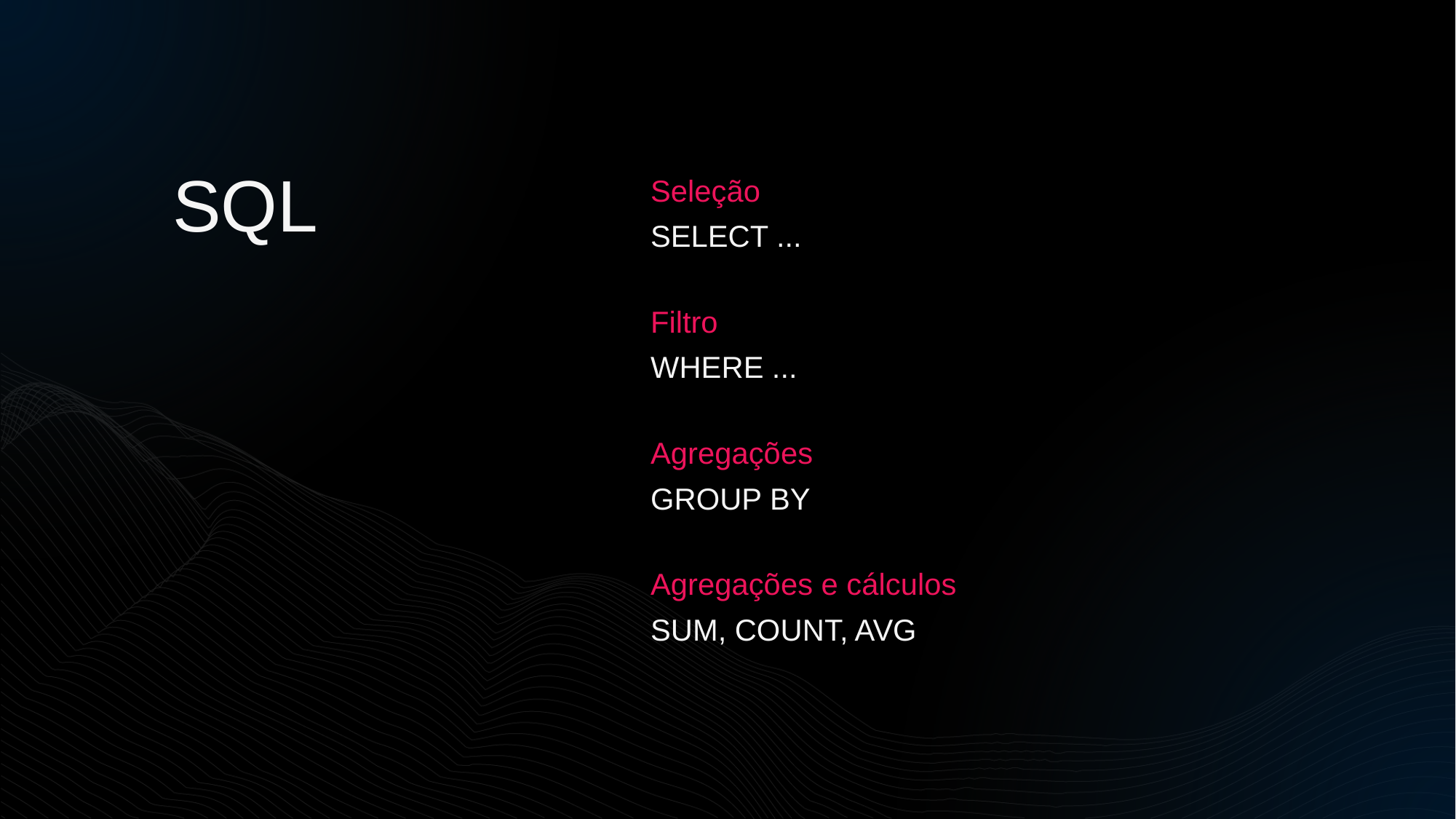

SQL
Seleção
SELECT ...
Filtro
WHERE ...
Agregações
GROUP BY
Agregações e cálculos
SUM, COUNT, AVG